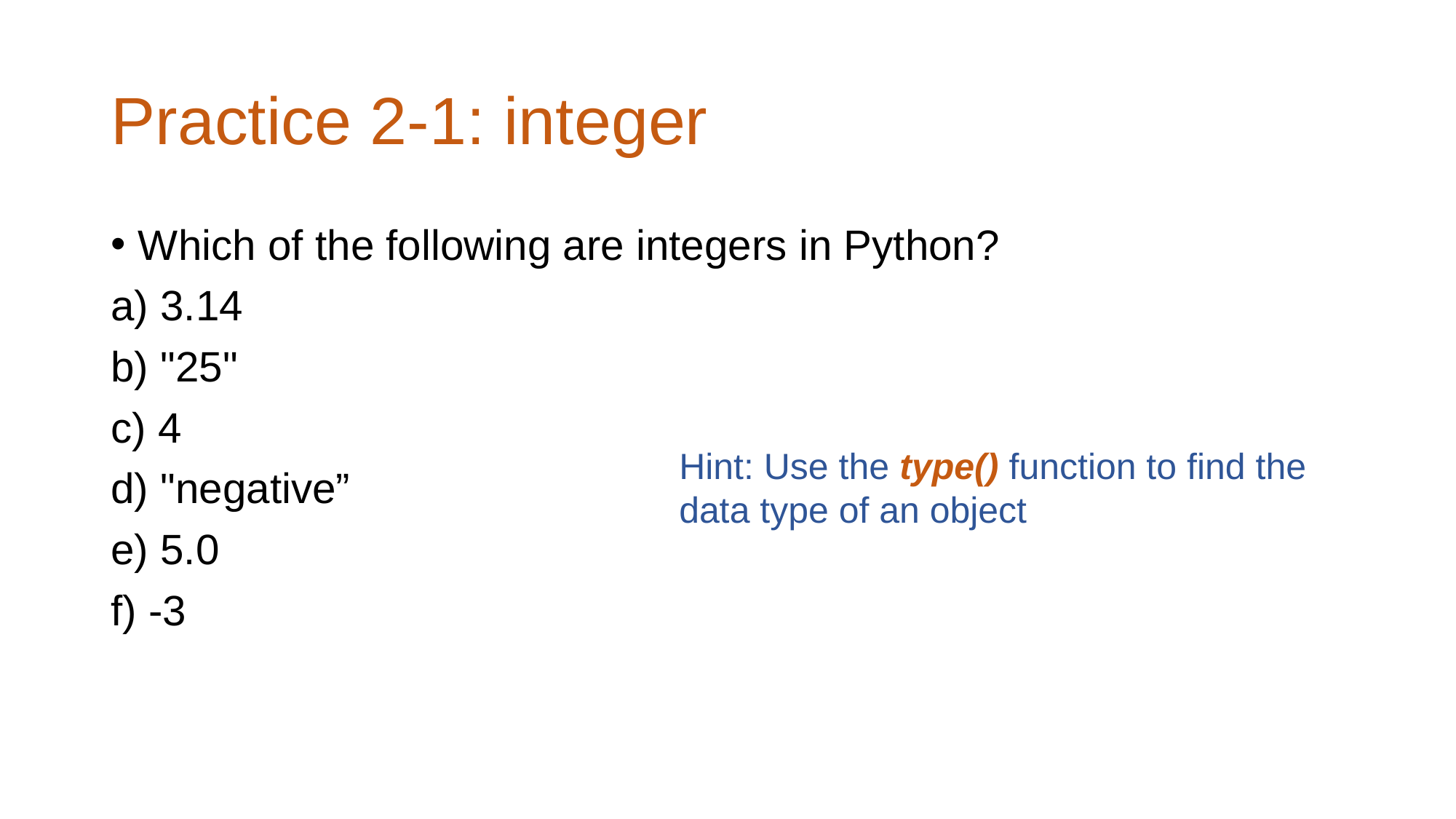

# Practice 2-1: integer
Which of the following are integers in Python?
a) 3.14
b) "25"
c) 4
d) "negative”
e) 5.0
f) -3
Hint: Use the type() function to find the data type of an object